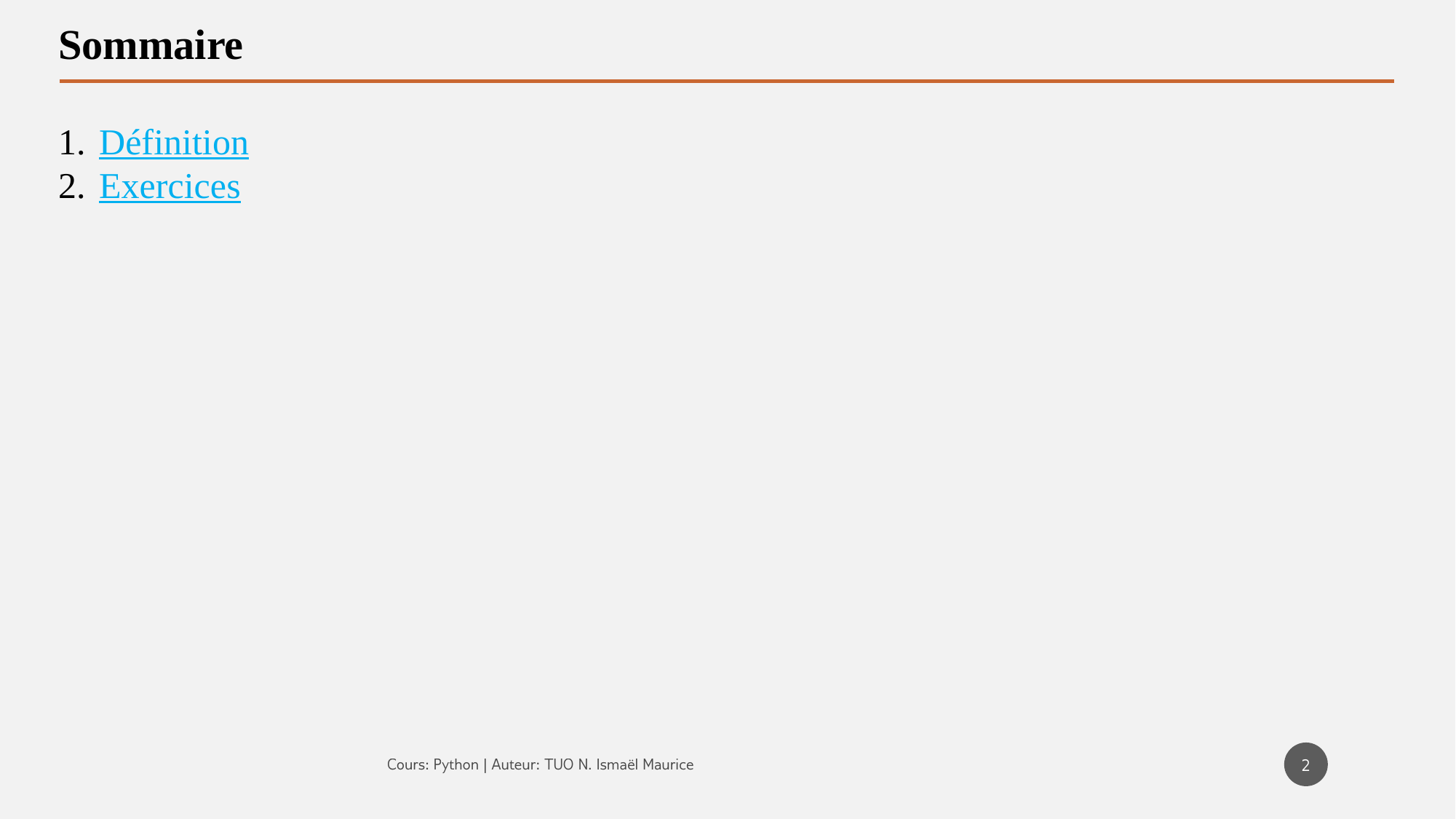

Sommaire
Définition
Exercices
2
Cours: Python | Auteur: TUO N. Ismaël Maurice